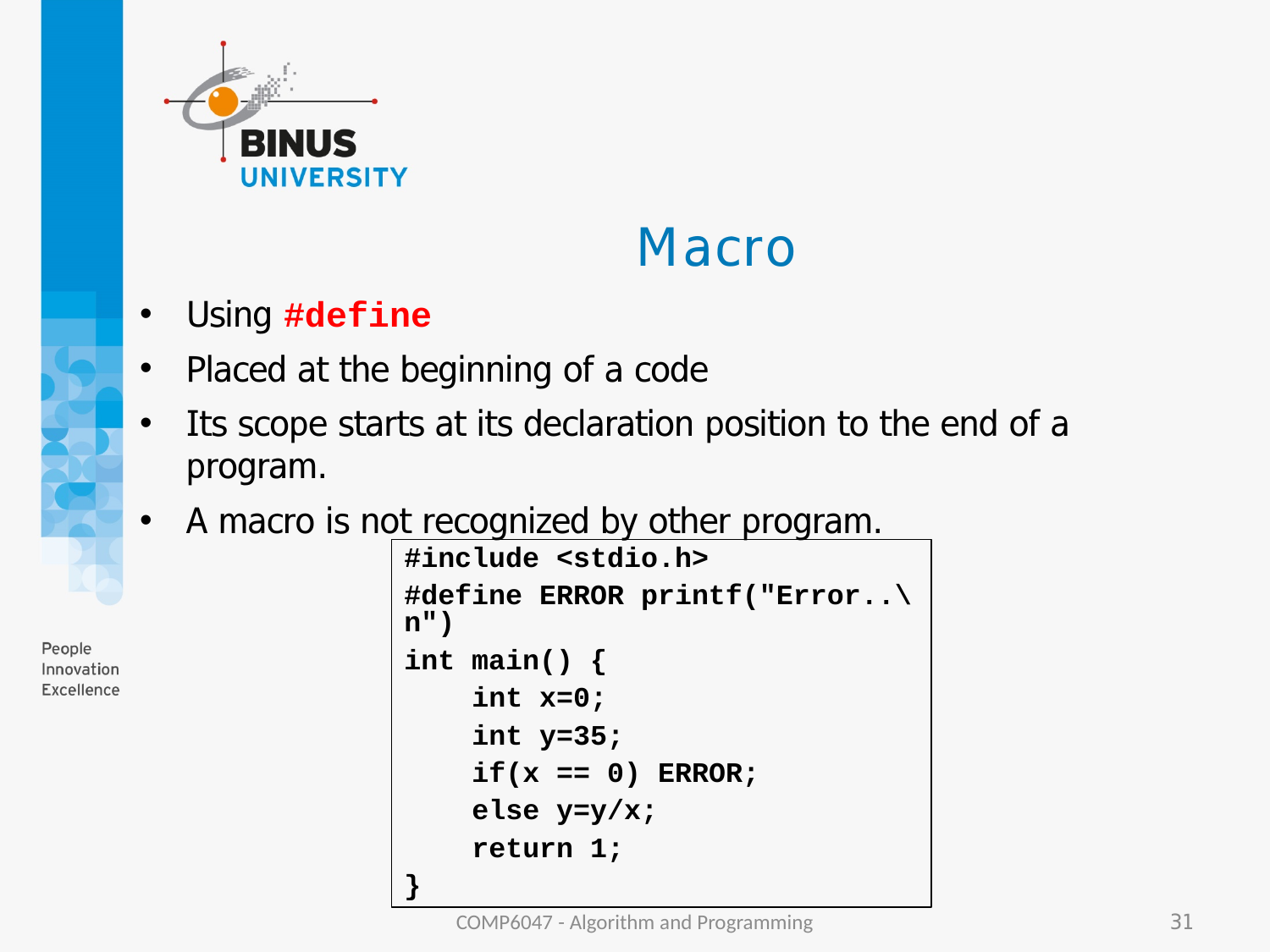

# Macro
Using #define
Placed at the beginning of a code
Its scope starts at its declaration position to the end of a program.
A macro is not recognized by other program.
#include <stdio.h>
#define ERROR printf("Error..\n")
int main() {
    int x=0;
    int y=35;
    if(x == 0) ERROR;
    else y=y/x;
    return 1;
}
COMP6047 - Algorithm and Programming
31